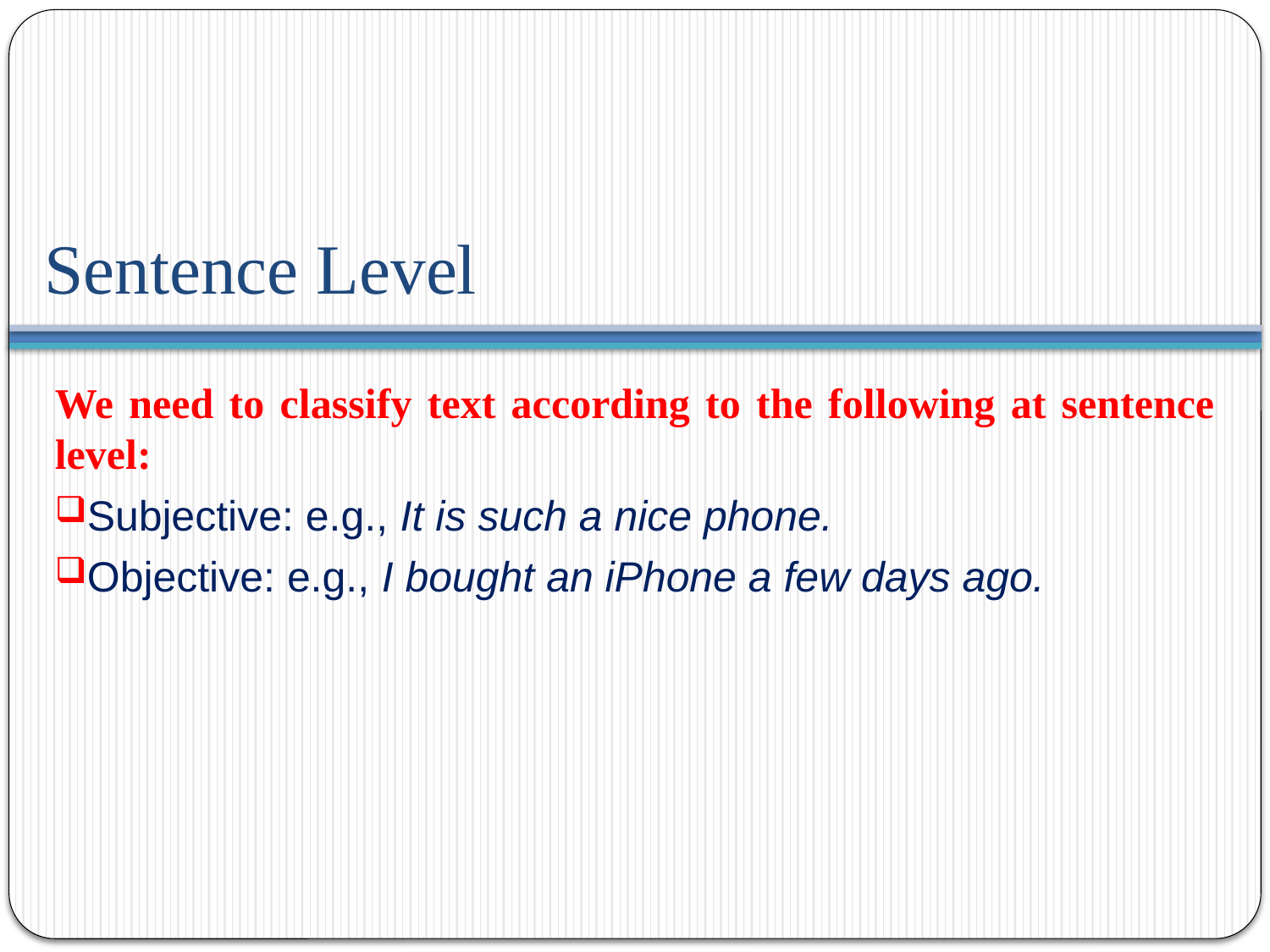

# Sentence Level
We need to classify text according to the following at sentence level:
Subjective: e.g., It is such a nice phone.
Objective: e.g., I bought an iPhone a few days ago.